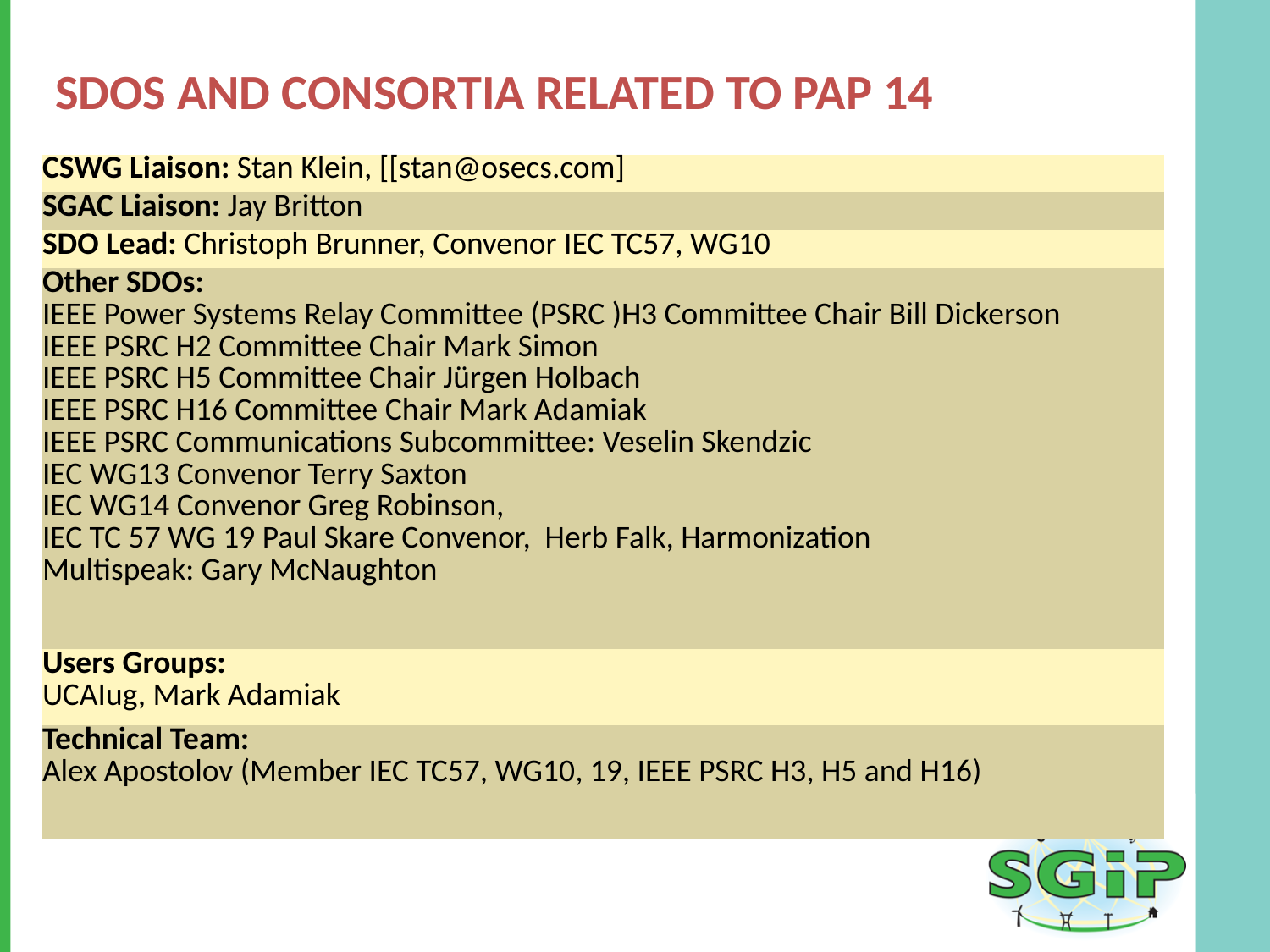

# SDOs and Consortia Related to PAP 14
| CSWG Liaison: Stan Klein, [[stan@osecs.com] |
| --- |
| SGAC Liaison: Jay Britton |
| SDO Lead: Christoph Brunner, Convenor IEC TC57, WG10 |
| Other SDOs: IEEE Power Systems Relay Committee (PSRC )H3 Committee Chair Bill Dickerson IEEE PSRC H2 Committee Chair Mark Simon IEEE PSRC H5 Committee Chair Jürgen Holbach IEEE PSRC H16 Committee Chair Mark Adamiak IEEE PSRC Communications Subcommittee: Veselin Skendzic IEC WG13 Convenor Terry Saxton IEC WG14 Convenor Greg Robinson, IEC TC 57 WG 19 Paul Skare Convenor, Herb Falk, Harmonization Multispeak: Gary McNaughton |
| Users Groups: UCAIug, Mark Adamiak |
| Technical Team: Alex Apostolov (Member IEC TC57, WG10, 19, IEEE PSRC H3, H5 and H16) |